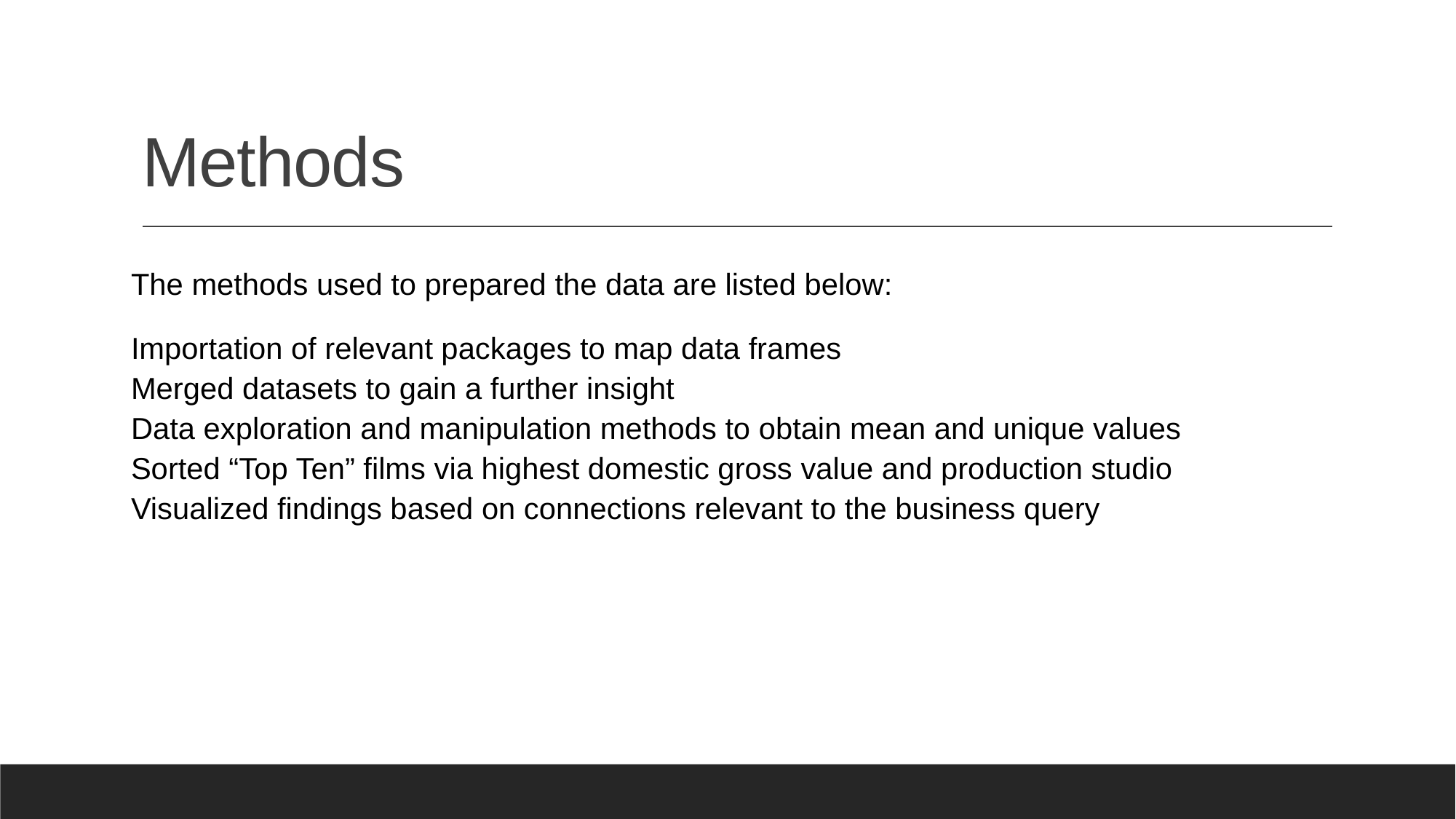

# Methods
The methods used to prepared the data are listed below:
Importation of relevant packages to map data frames
Merged datasets to gain a further insight
Data exploration and manipulation methods to obtain mean and unique values
Sorted “Top Ten” films via highest domestic gross value and production studio
Visualized findings based on connections relevant to the business query